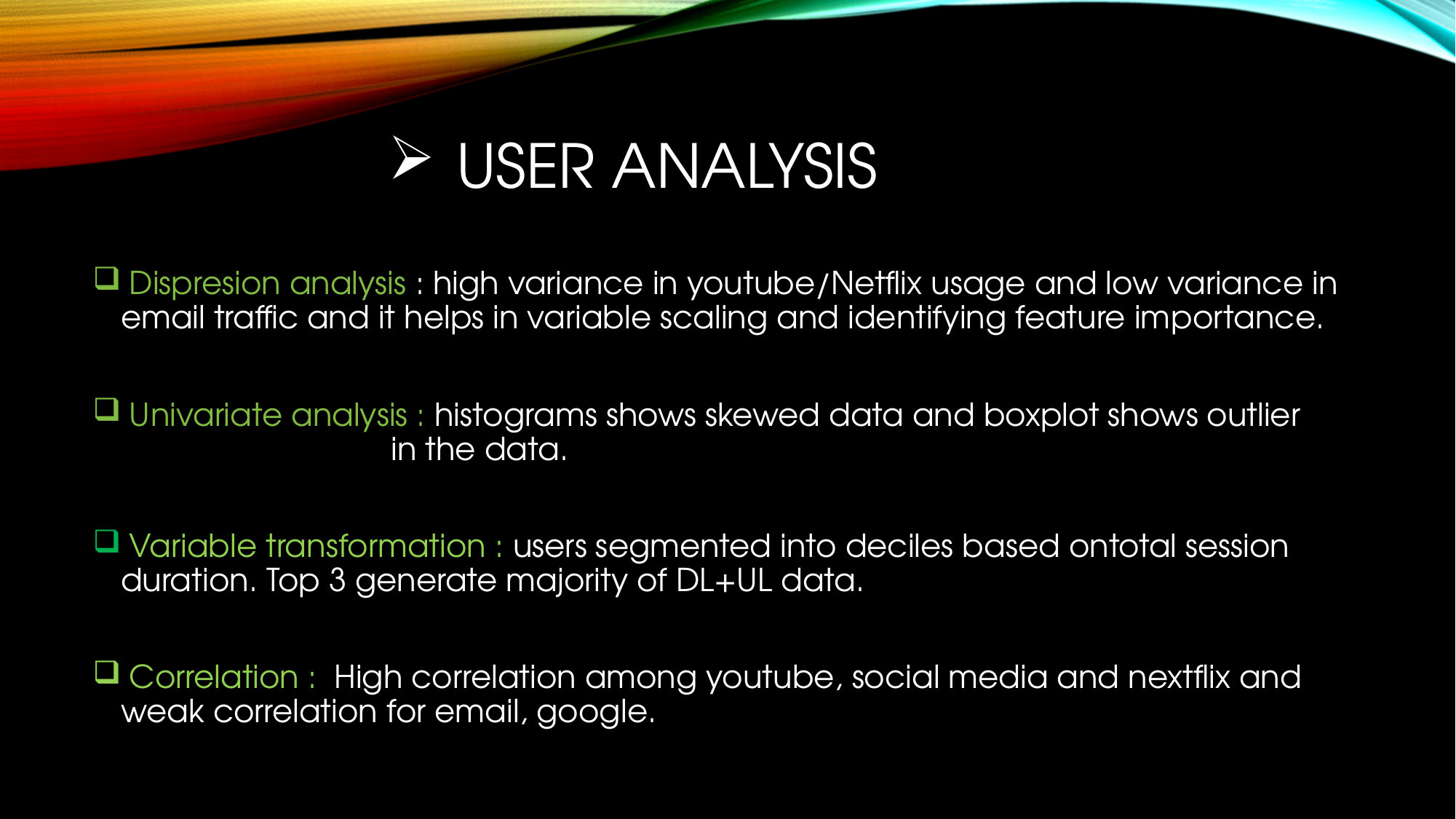

# User analysis
 Dispresion analysis : high variance in youtube/Netflix usage and low variance in email traffic and it helps in variable scaling and identifying feature importance.

 Univariate analysis : histograms shows skewed data and boxplot shows outlier                                      in the data.

 Variable transformation : users segmented into deciles based ontotal session duration. Top 3 generate majority of DL+UL data.

 Correlation :  High correlation among youtube, social media and nextflix and weak correlation for email, google.